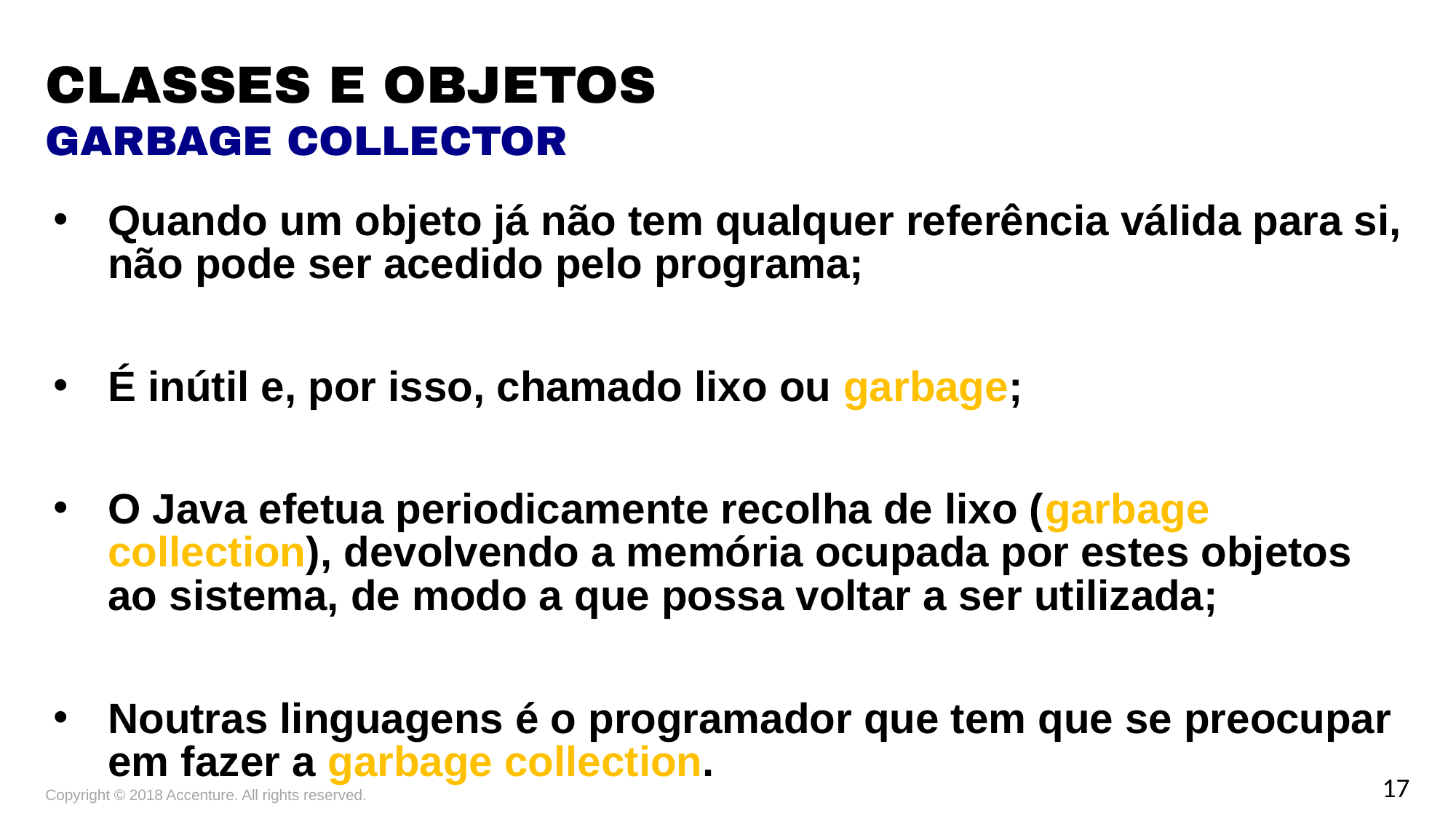

# Classes e objetos Garbage collector
Quando um objeto já não tem qualquer referência válida para si, não pode ser acedido pelo programa;

É inútil e, por isso, chamado lixo ou garbage;

O Java efetua periodicamente recolha de lixo (garbage collection), devolvendo a memória ocupada por estes objetos ao sistema, de modo a que possa voltar a ser utilizada;

Noutras linguagens é o programador que tem que se preocupar em fazer a garbage collection.
Copyright © 2018 Accenture. All rights reserved.
17